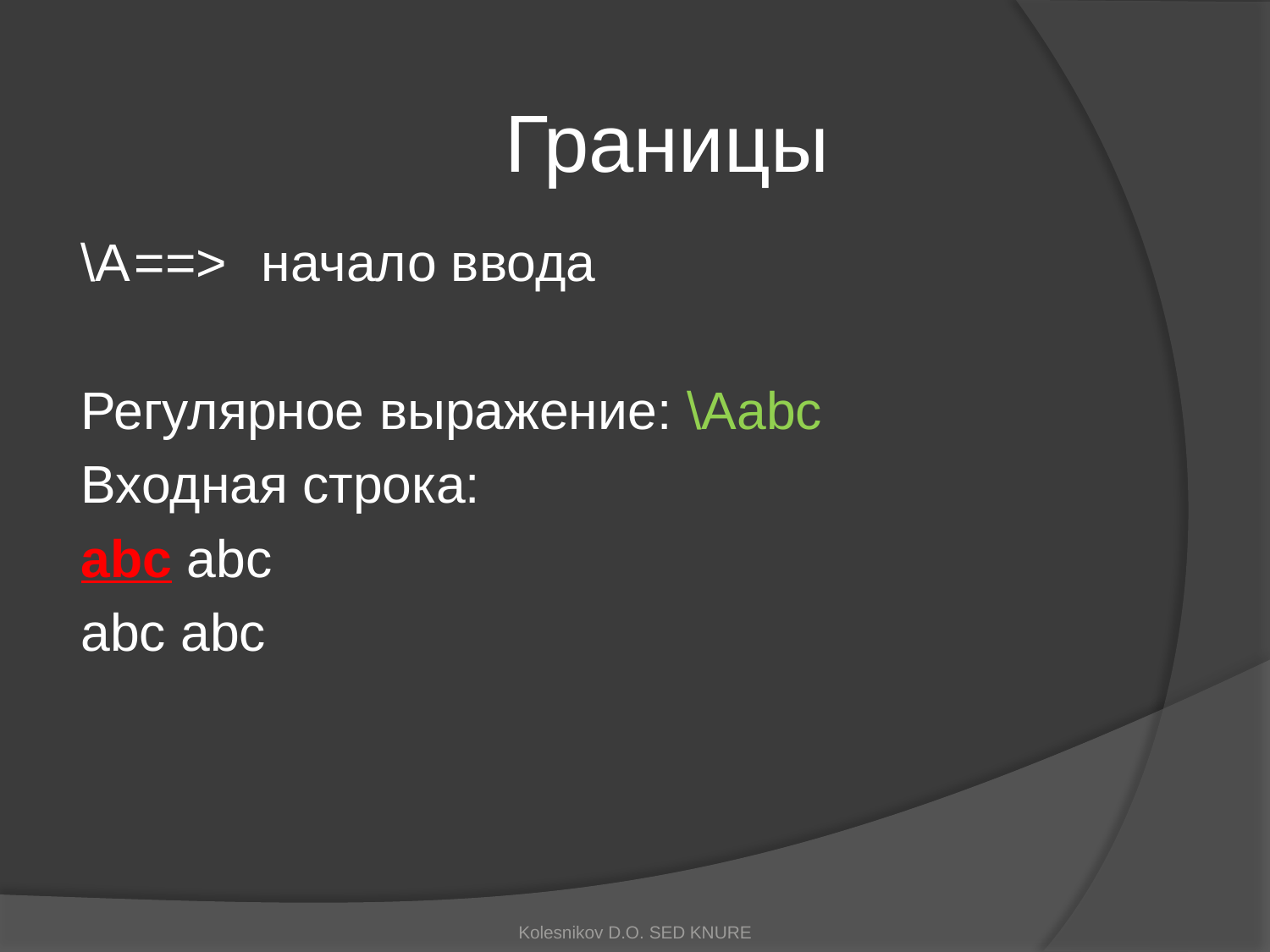

# Границы
\A	==>	начало ввода

Регулярное выражение: \Aabc
Входная строка:
abc abc
abc abc
Kolesnikov D.O. SED KNURE